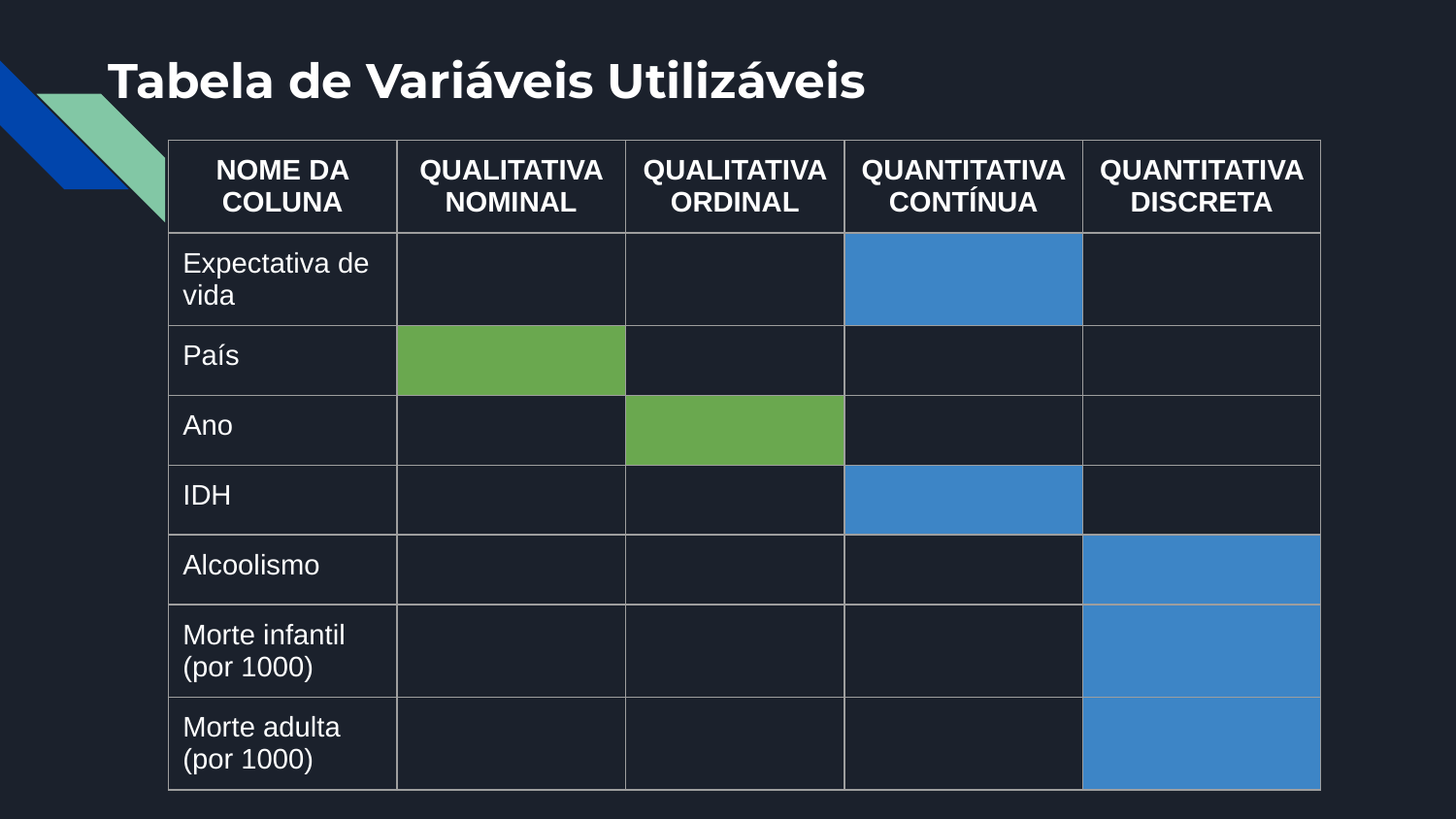

# Tabela de Variáveis Utilizáveis
| NOME DA COLUNA | QUALITATIVA NOMINAL | QUALITATIVA ORDINAL | QUANTITATIVA CONTÍNUA | QUANTITATIVA DISCRETA |
| --- | --- | --- | --- | --- |
| Expectativa de vida |  |  |  |  |
| País |  |  |  |  |
| Ano |  |  |  |  |
| IDH |  |  |  |  |
| Alcoolismo |  |  |  |  |
| Morte infantil (por 1000) |  |  |  |  |
| Morte adulta (por 1000) |  |  |  |  |